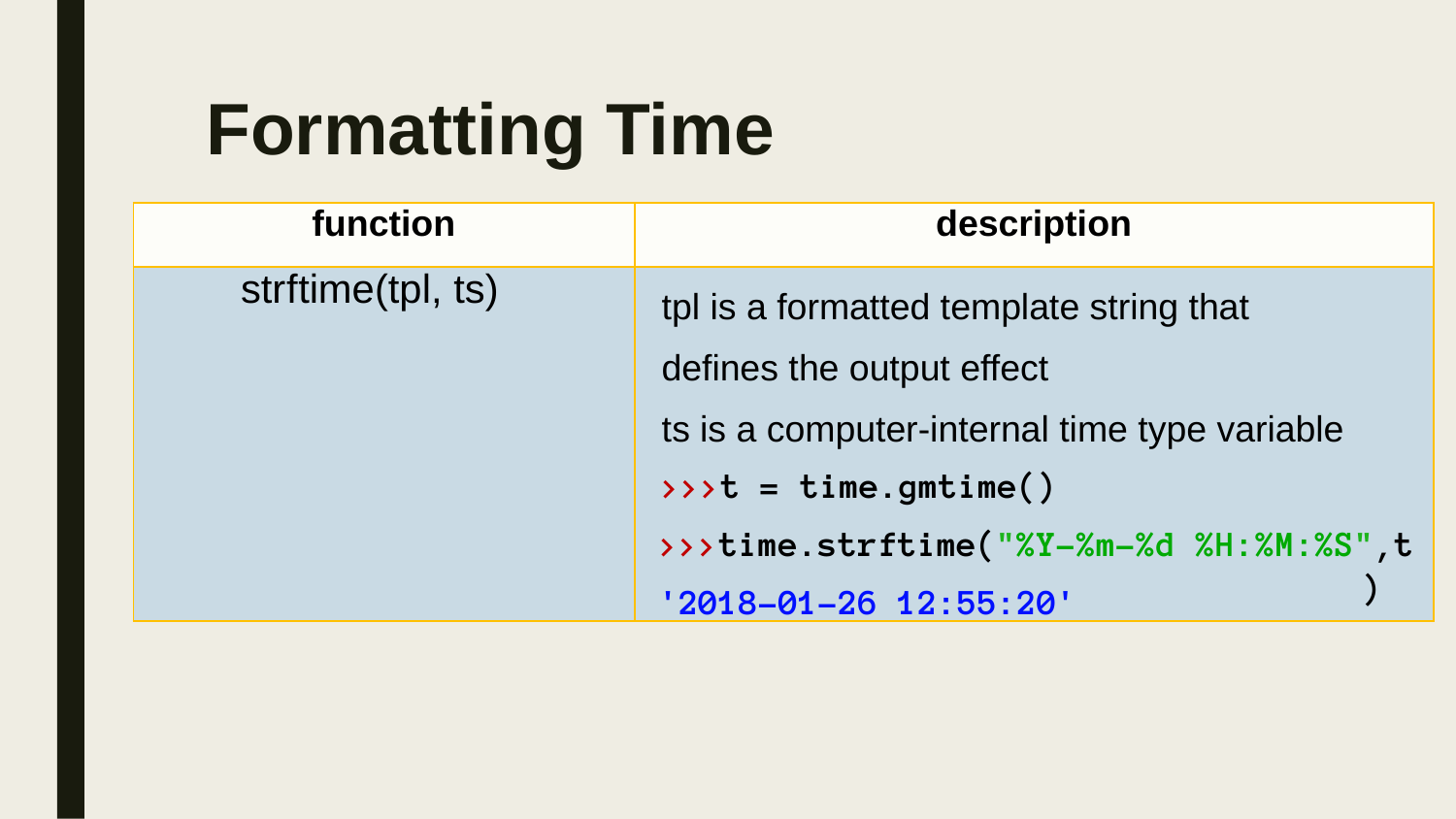

# Formatting Time
| function | description |
| --- | --- |
| strftime(tpl, ts) | tpl is a formatted template string that defines the output effect ts is a computer-internal time type variable >>>t = time.gmtime() >>>time.strftime("%Y-%m-%d %H:%M:%S",t '2018-01-26 12:55:20' |
)